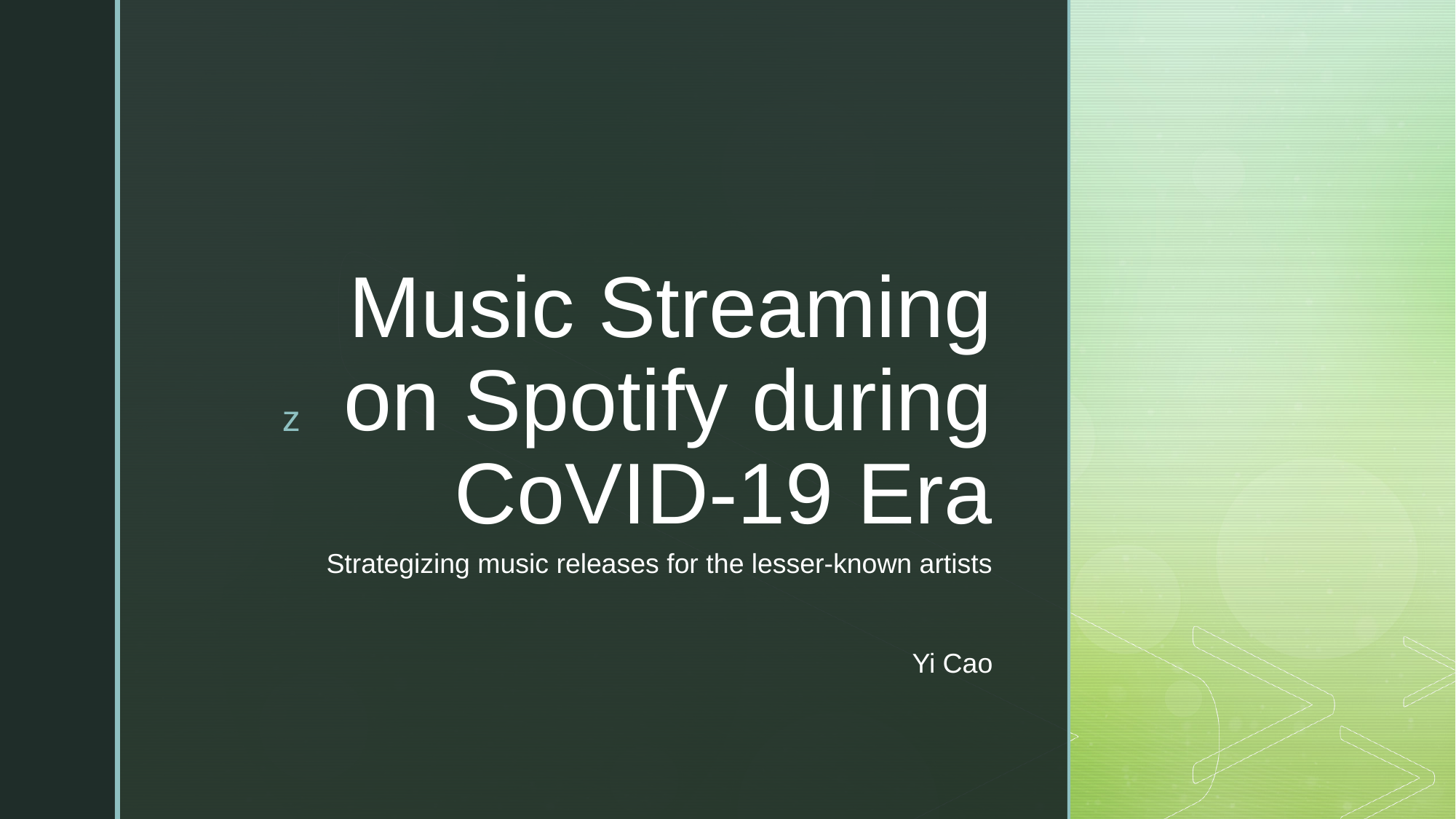

# Music Streaming on Spotify during CoVID-19 Era
Strategizing music releases for the lesser-known artists
Yi Cao